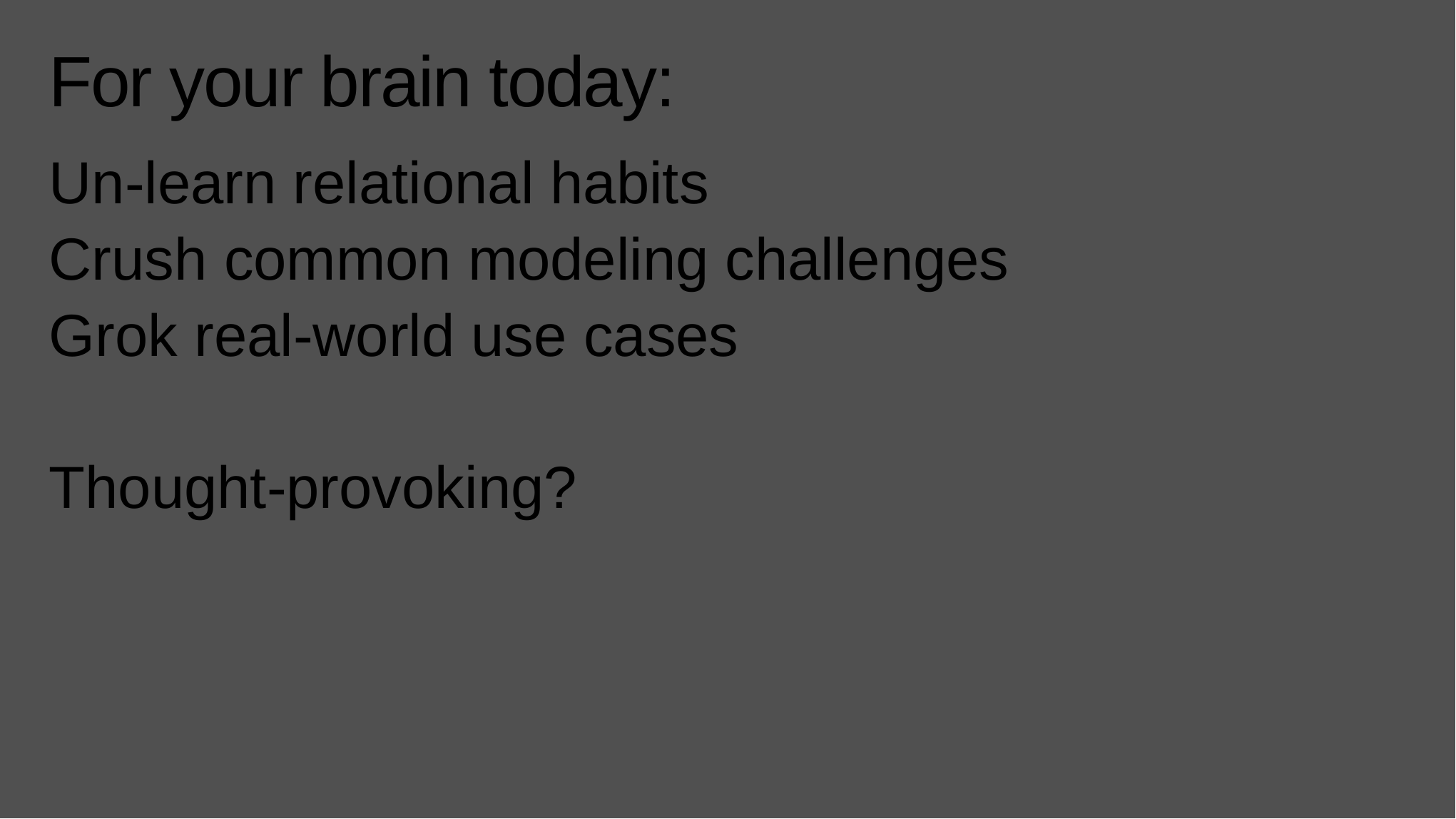

# For your brain today:
Un-learn relational habits
Crush common modeling challenges
Grok real-world use cases

Thought-provoking?